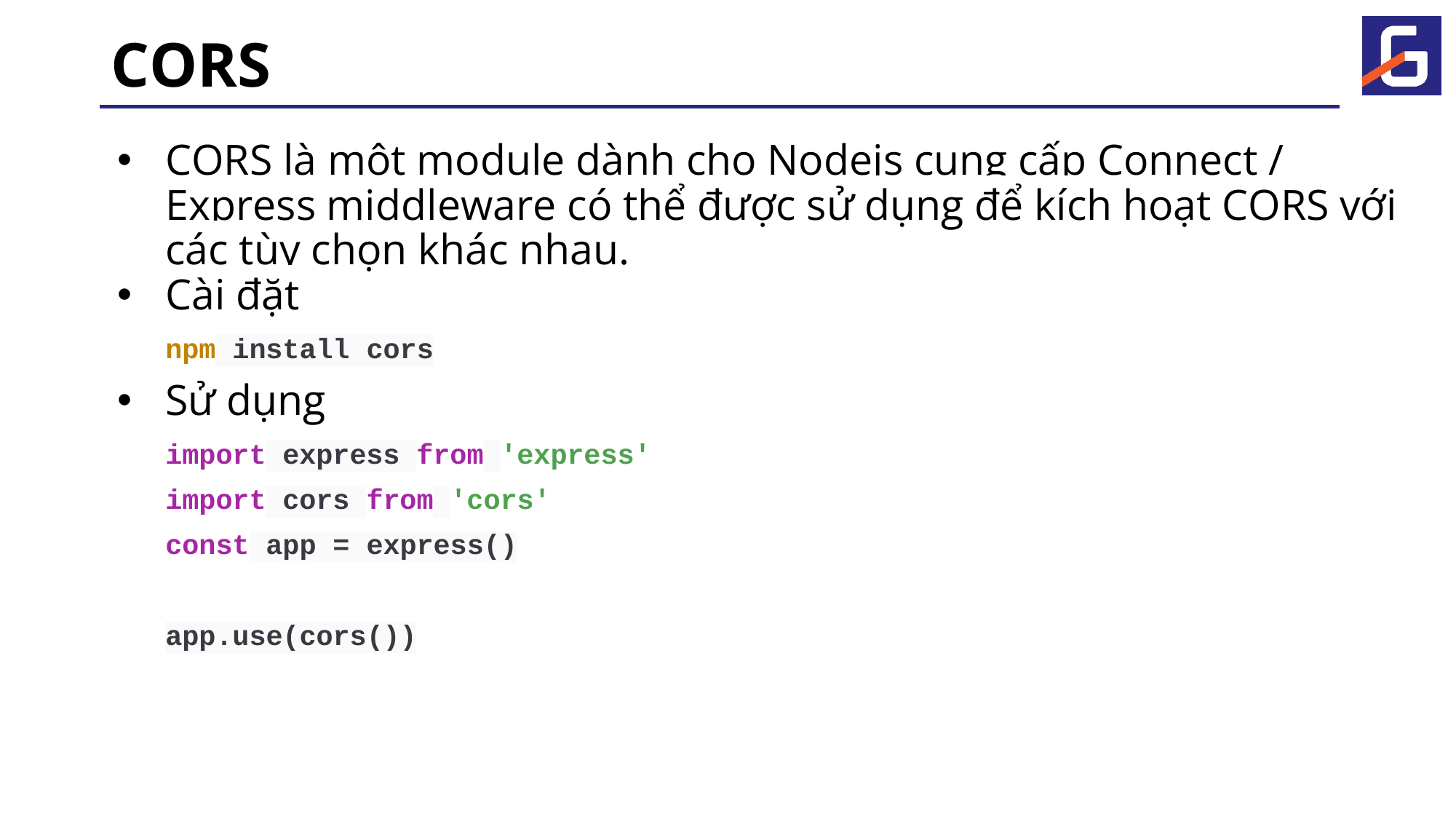

# CORS
CORS là một module dành cho Nodejs cung cấp Connect / Express middleware có thể được sử dụng để kích hoạt CORS với các tùy chọn khác nhau.
Cài đặt
npm install cors
Sử dụng
import express from 'express'
import cors from 'cors'
const app = express()

app.use(cors())